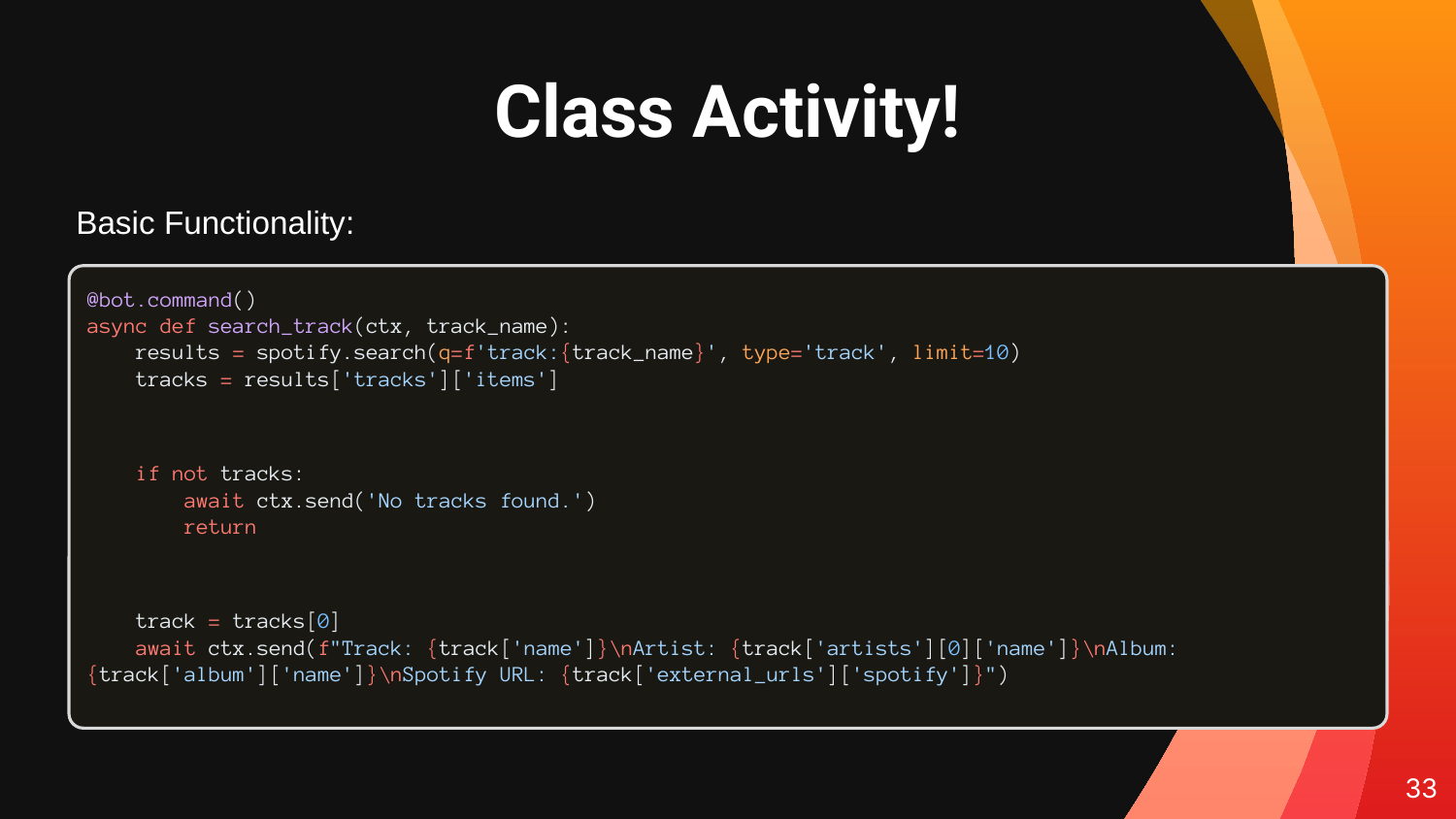

Class Activity!
Basic Functionality:
@bot.command()
async def search_track(ctx, track_name):
    results = spotify.search(q=f'track:{track_name}', type='track', limit=10)
    tracks = results['tracks']['items']

    if not tracks:
        await ctx.send('No tracks found.')
        return

    track = tracks[0]
    await ctx.send(f"Track: {track['name']}\nArtist: {track['artists'][0]['name']}\nAlbum: {track['album']['name']}\nSpotify URL: {track['external_urls']['spotify']}")

33